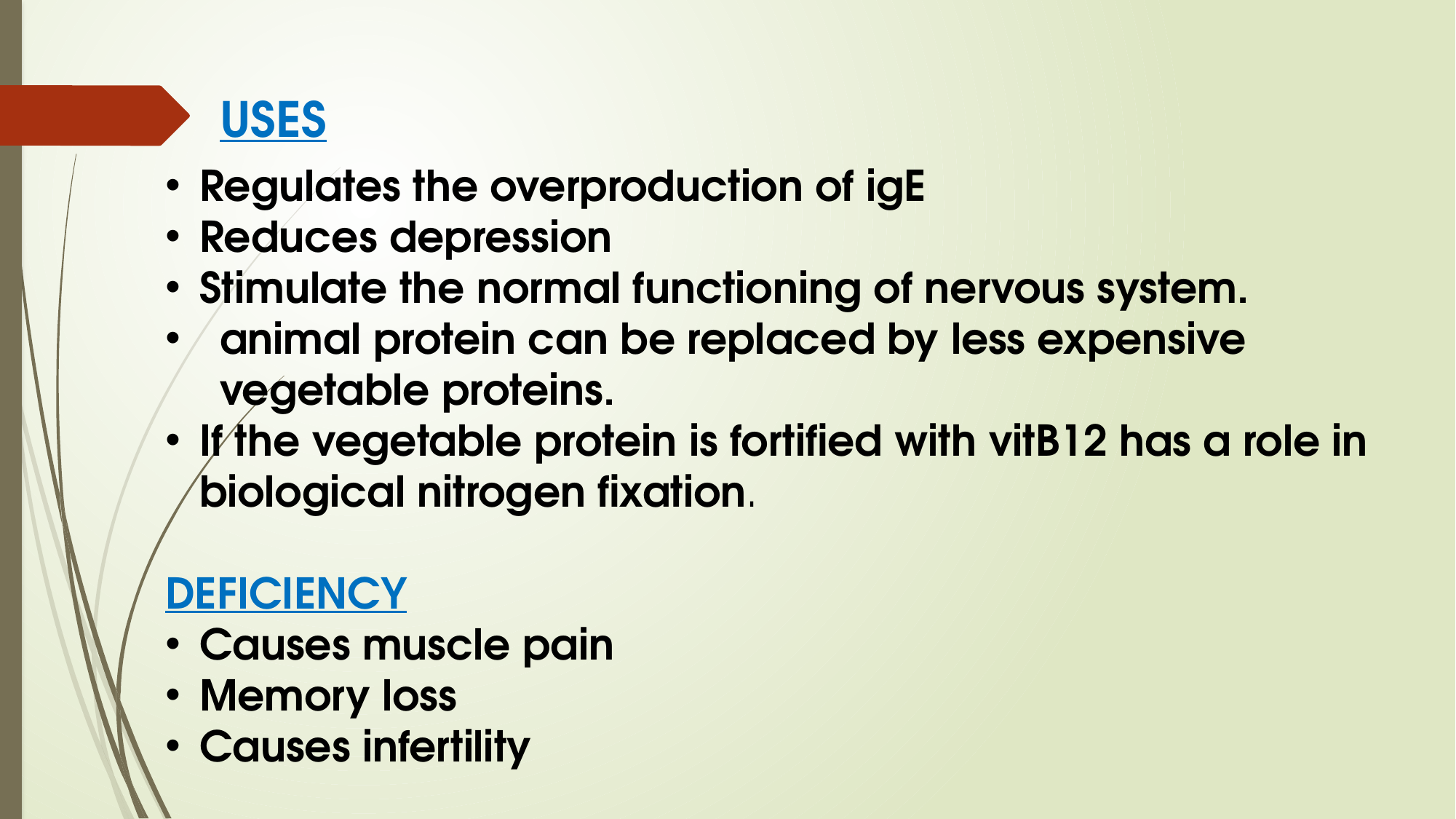

USES
Regulates the overproduction of igE
Reduces depression
Stimulate the normal functioning of nervous system.
animal protein can be replaced by less expensive vegetable proteins.
If the vegetable protein is fortified with vitB12 has a role in biological nitrogen fixation.

DEFICIENCY
Causes muscle pain
Memory loss
Causes infertility